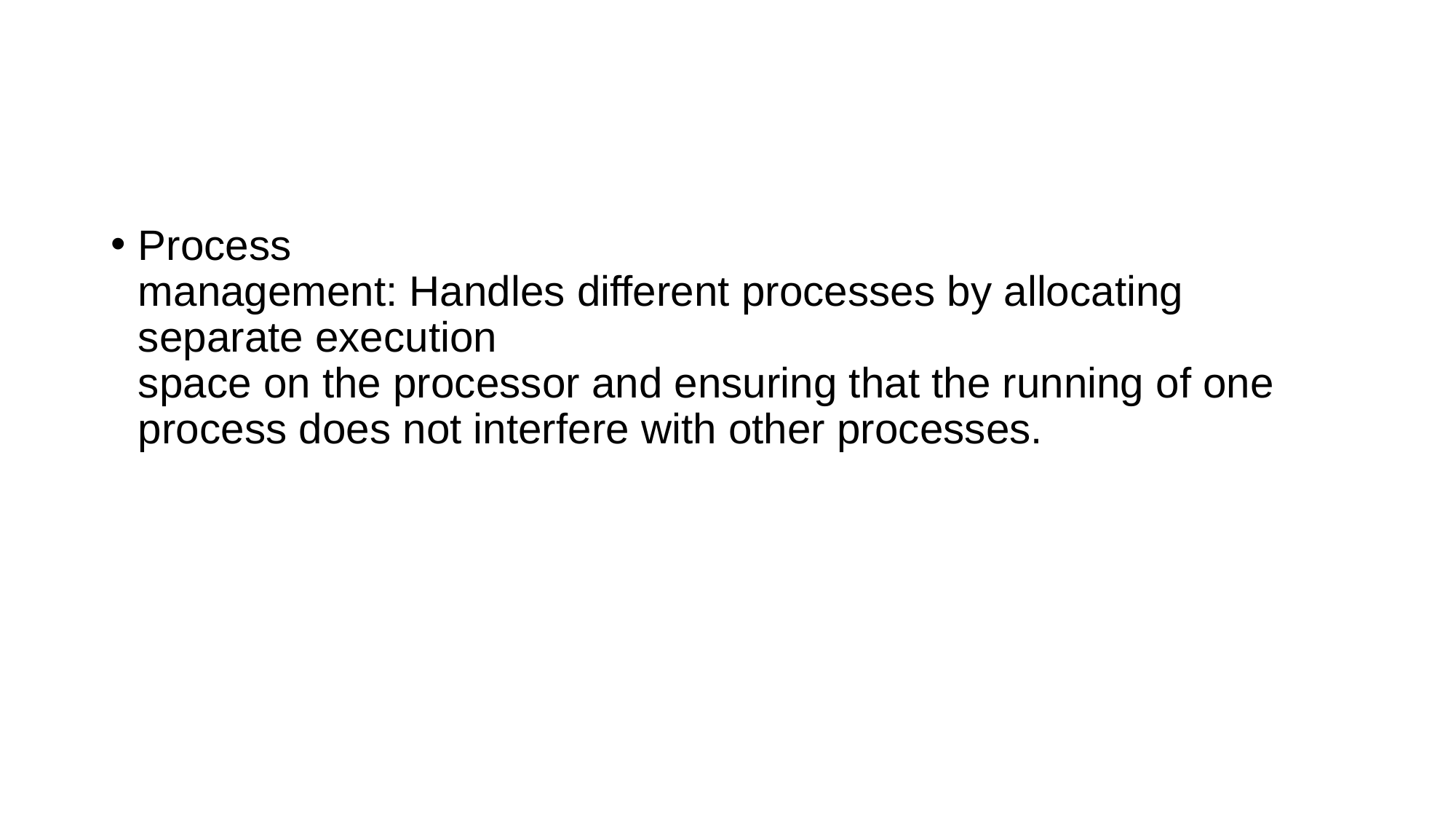

#
Process
management: Handles different processes by allocating separate execution
space on the processor and ensuring that the running of one
process does not interfere with other processes.